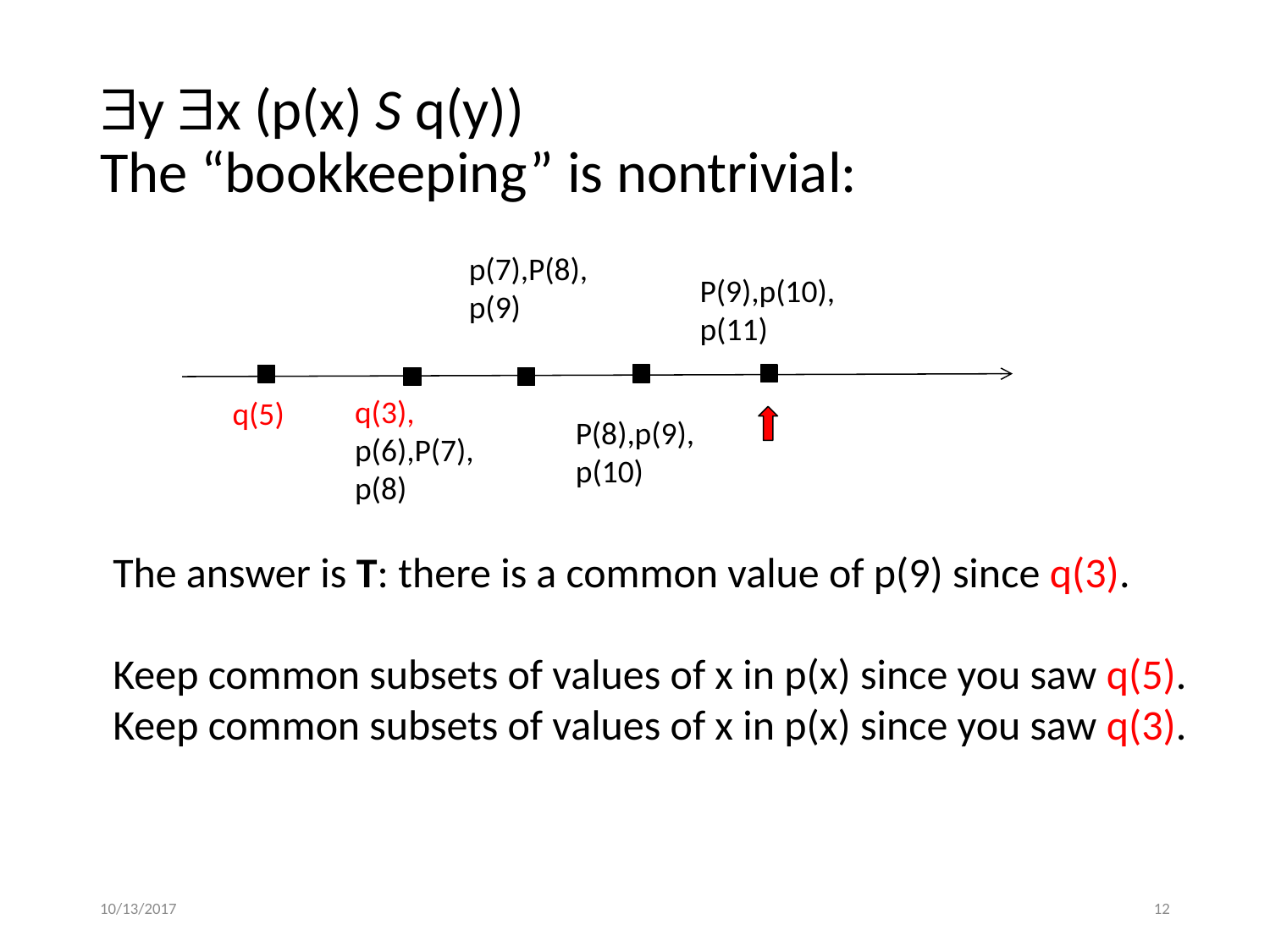

# ∃y ∃x (p(x) S q(y)) The “bookkeeping” is nontrivial:
p(7),P(8),p(9)
P(9),p(10),p(11)

q(3),
p(6),P(7),p(8)
q(5)

P(8),p(9),p(10)
The answer is T: there is a common value of p(9) since q(3).

Keep common subsets of values of x in p(x) since you saw q(5).
Keep common subsets of values of x in p(x) since you saw q(3).
10/13/2017

12